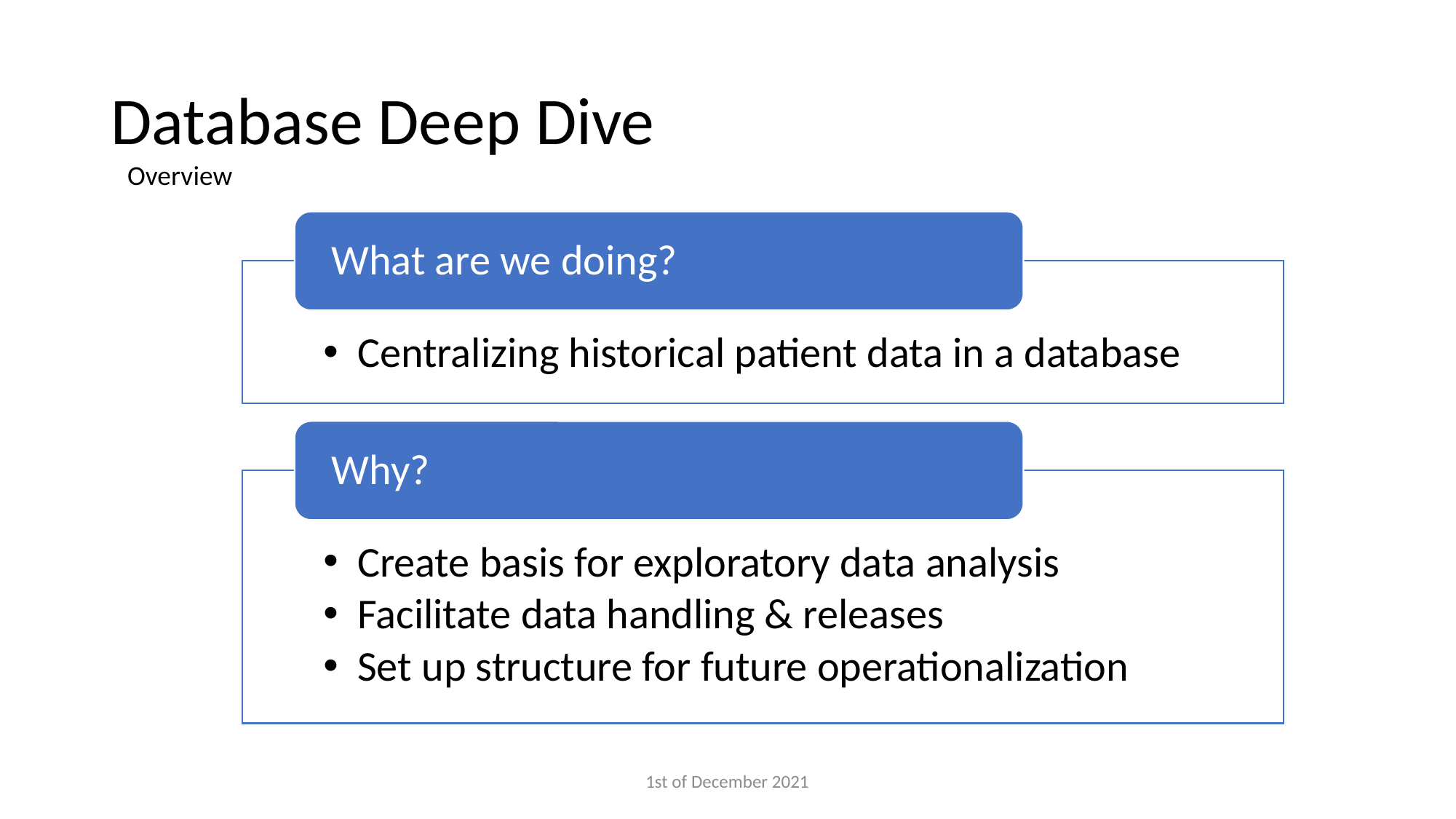

# Database Deep Dive
Overview
Centralizing historical patient data in a database
What are we doing?
Create basis for exploratory data analysis
Facilitate data handling & releases
Set up structure for future operationalization
Why?
1st of December 2021